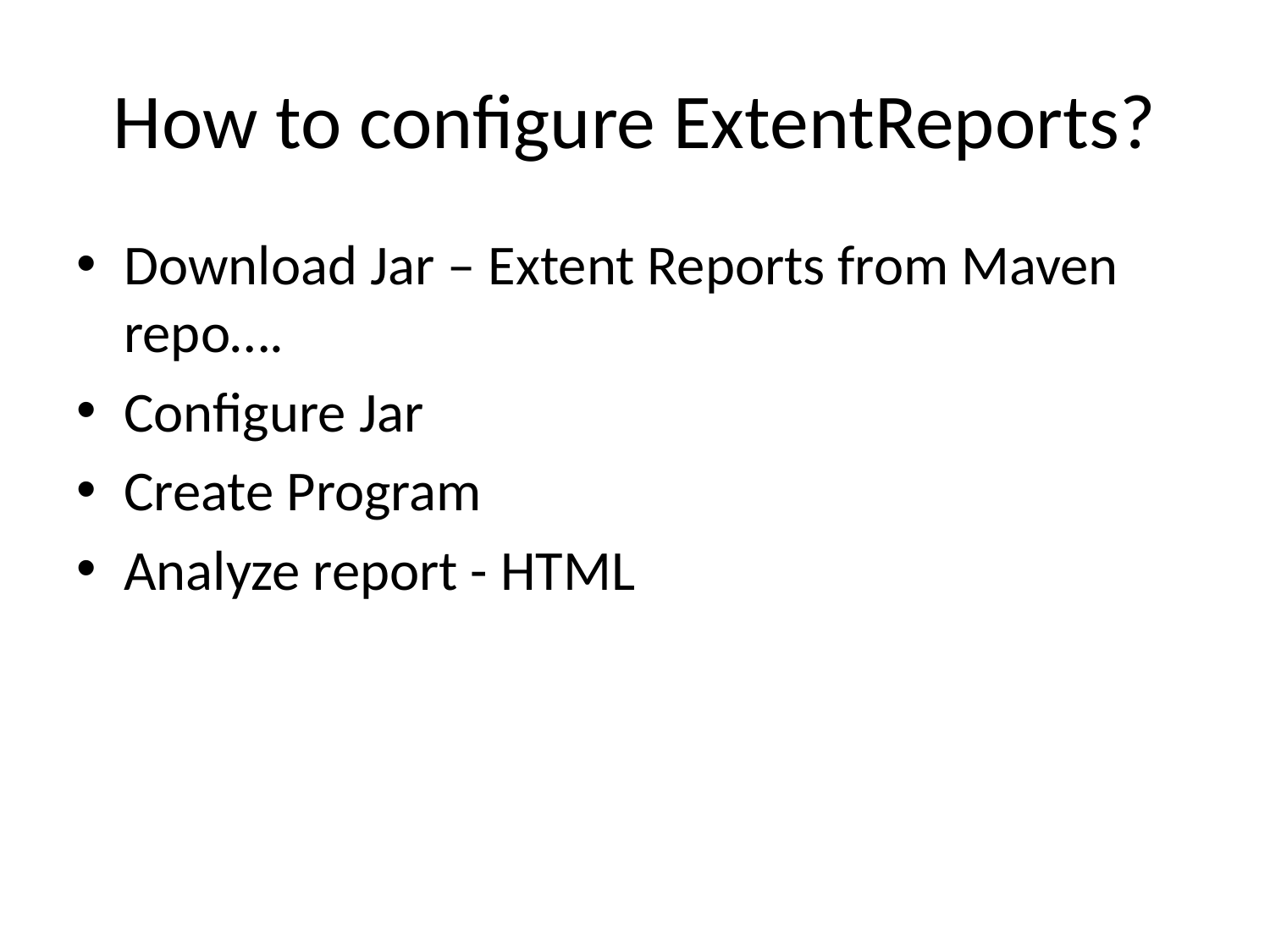

# How to configure ExtentReports?
Download Jar – Extent Reports from Maven repo….
Configure Jar
Create Program
Analyze report - HTML